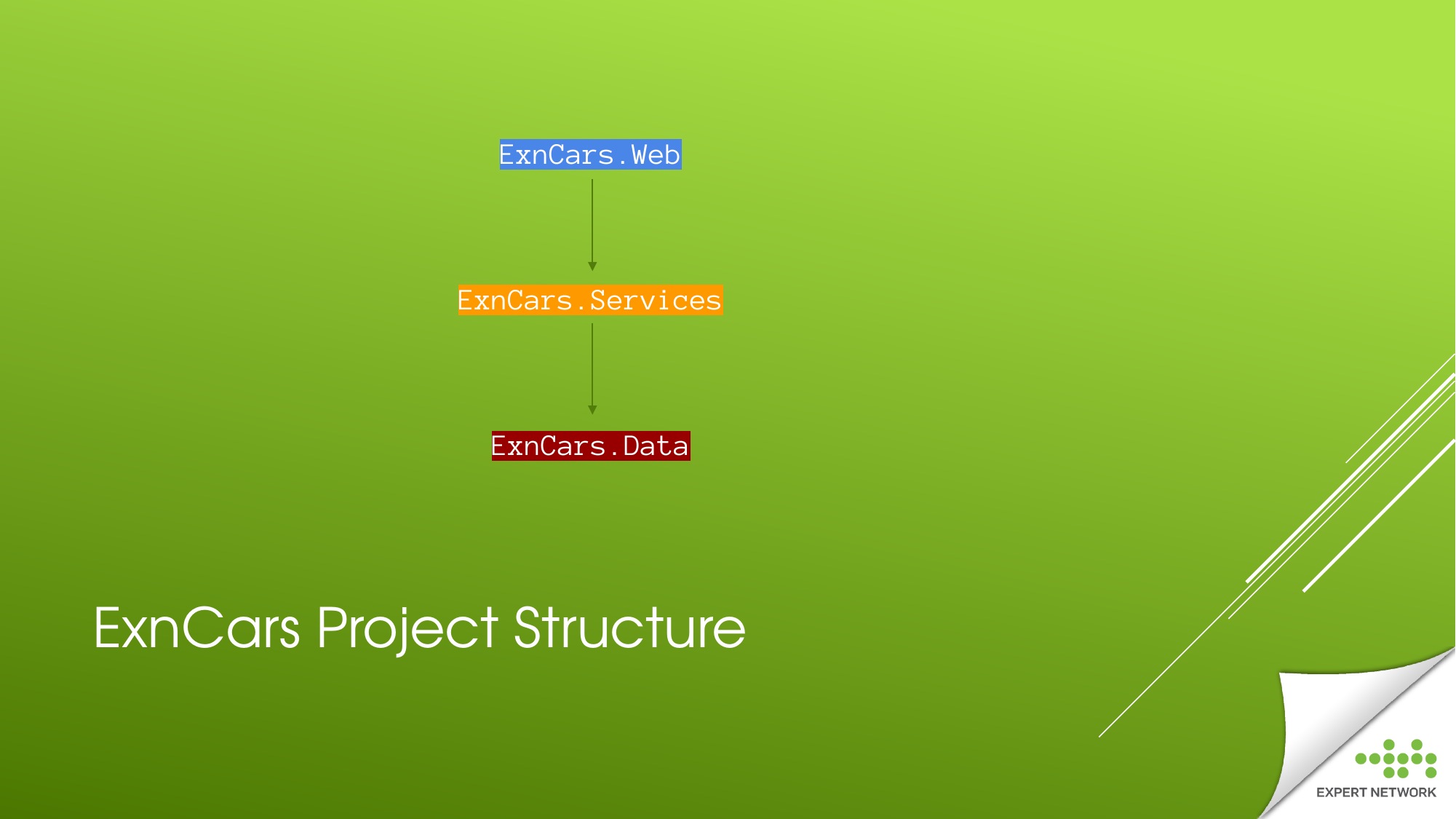

ExnCars.Web

ExnCars.Services

ExnCars.Data
# ExnCars Project Structure